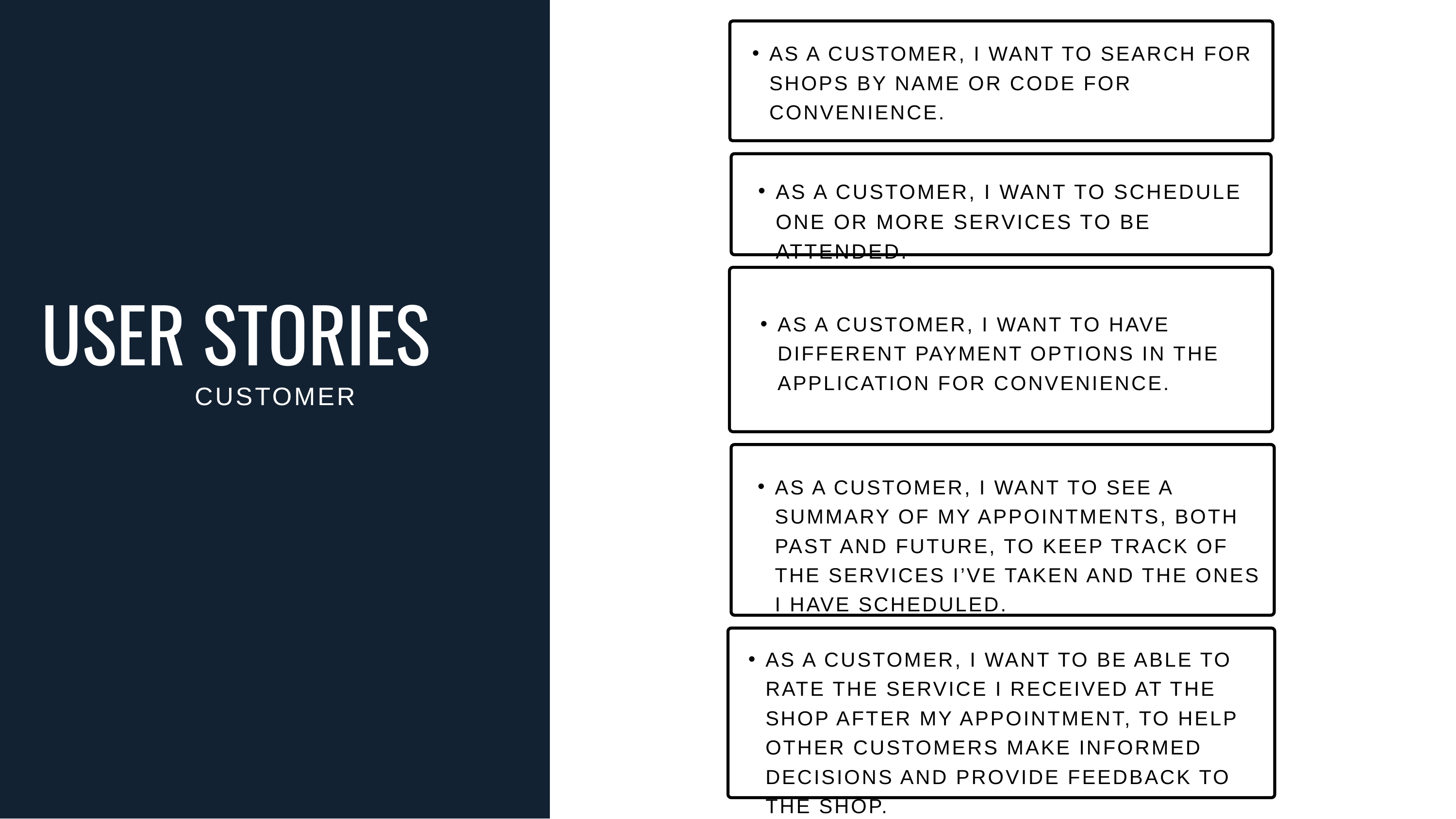

AS A CUSTOMER, I WANT TO SEARCH FOR SHOPS BY NAME OR CODE FOR CONVENIENCE.

AS A CUSTOMER, I WANT TO SCHEDULE ONE OR MORE SERVICES TO BE ATTENDED.

AS A CUSTOMER, I WANT TO HAVE DIFFERENT PAYMENT OPTIONS IN THE APPLICATION FOR CONVENIENCE.
USER STORIES

CUSTOMER

AS A CUSTOMER, I WANT TO SEE A SUMMARY OF MY APPOINTMENTS, BOTH PAST AND FUTURE, TO KEEP TRACK OF THE SERVICES I’VE TAKEN AND THE ONES I HAVE SCHEDULED.

AS A CUSTOMER, I WANT TO BE ABLE TO RATE THE SERVICE I RECEIVED AT THE SHOP AFTER MY APPOINTMENT, TO HELP OTHER CUSTOMERS MAKE INFORMED DECISIONS AND PROVIDE FEEDBACK TO THE SHOP.